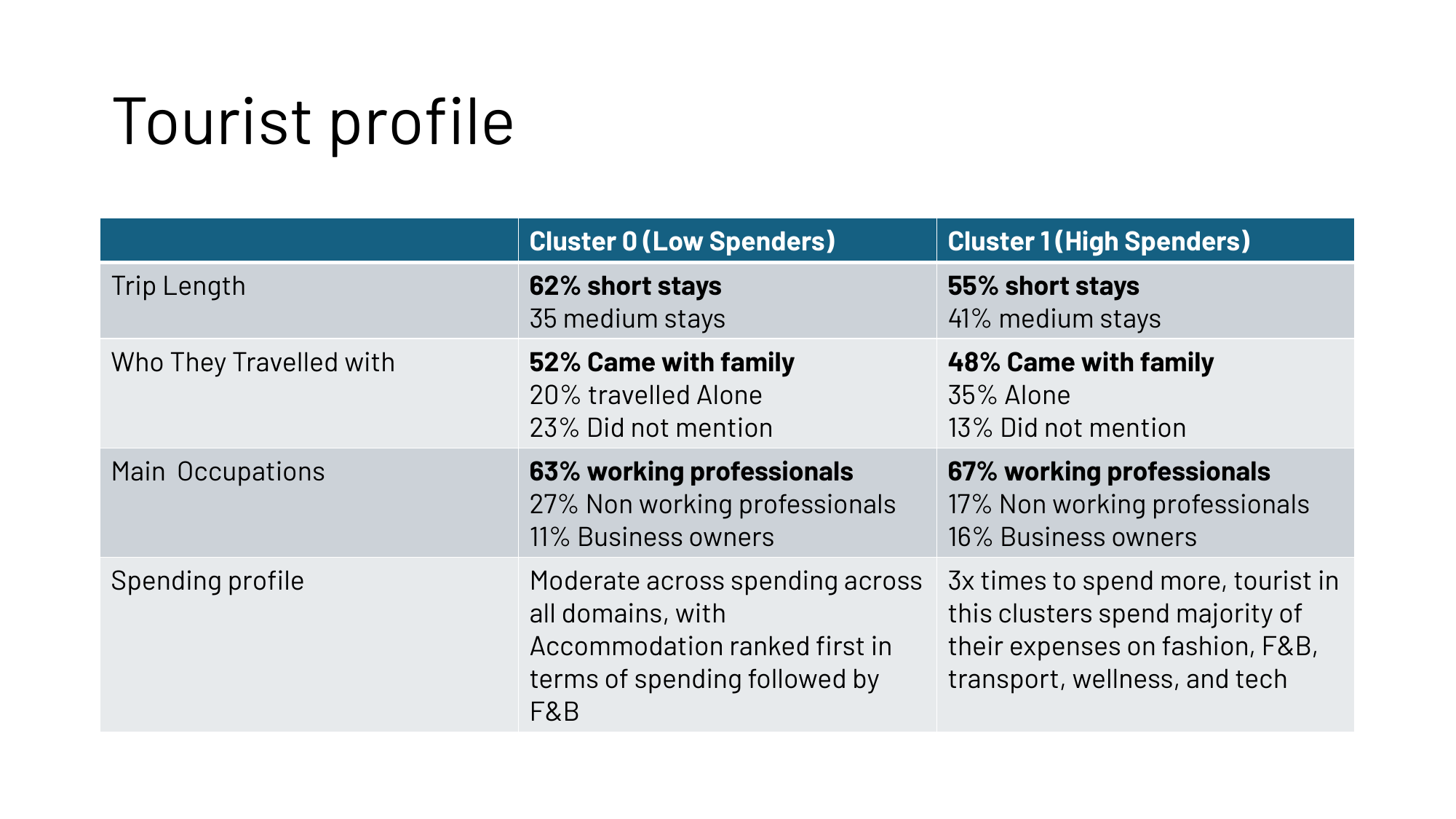

# Tourist profile
|  | Cluster 0 (Low Spenders) | Cluster 1 (High Spenders) |
| --- | --- | --- |
| Trip Length | 62% short stays 35 medium stays | 55% short stays 41% medium stays |
| Who They Travelled with | 52% Came with family 20% travelled Alone 23% Did not mention | 48% Came with family 35% Alone 13% Did not mention |
| Main Occupations | 63% working professionals 27% Non working professionals 11% Business owners | 67% working professionals 17% Non working professionals 16% Business owners |
| Spending profile | Moderate across spending across all domains, with Accommodation ranked first in terms of spending followed by F&B | 3x times to spend more, tourist in this clusters spend majority of their expenses on fashion, F&B, transport, wellness, and tech |